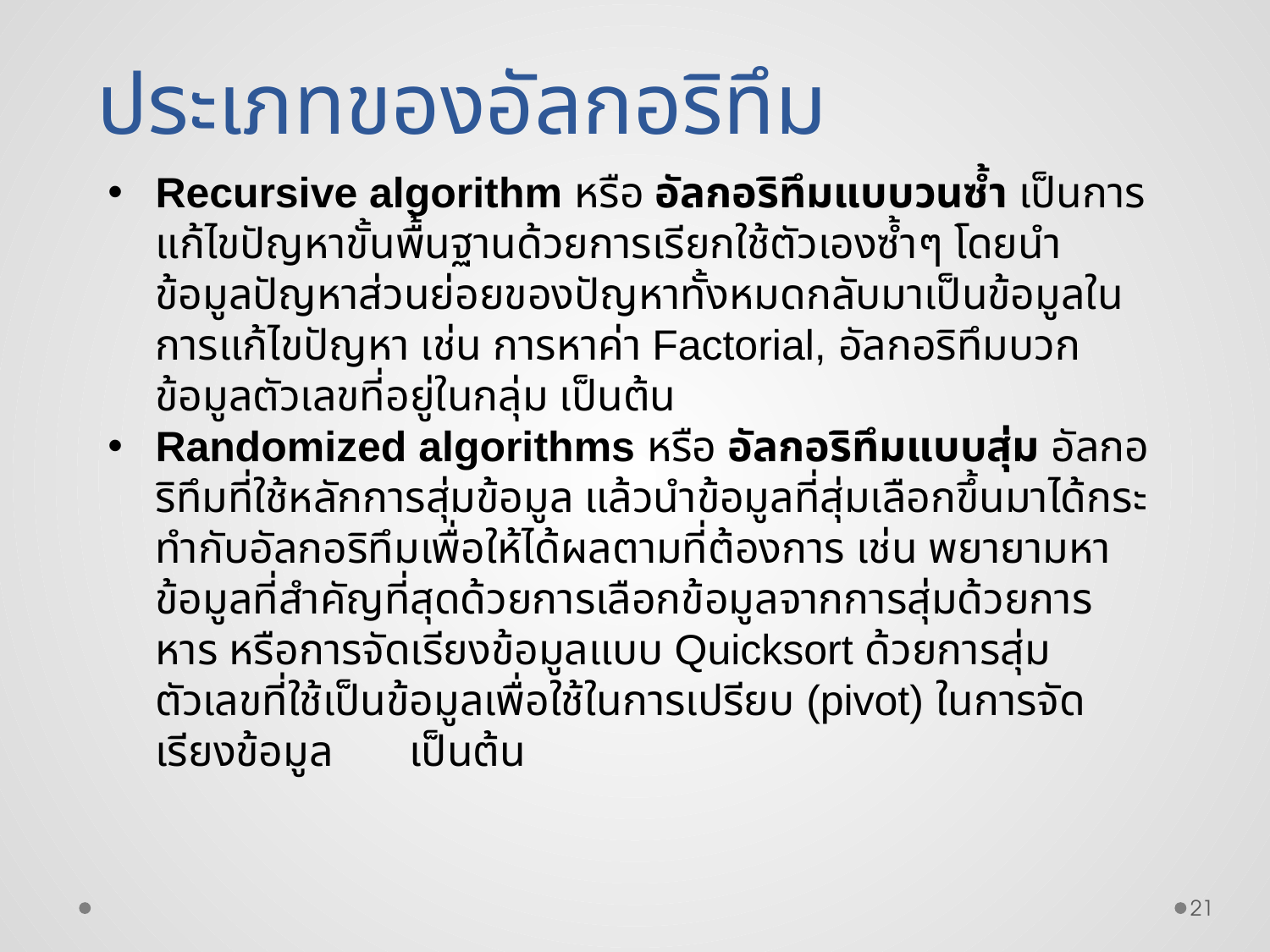

ประเภทของอัลกอริทึม
Recursive algorithm หรือ อัลกอริทึมแบบวนซ้ำ เป็นการแก้ไขปัญหาขั้นพื้นฐานด้วยการเรียกใช้ตัวเองซ้ำๆ โดยนำข้อมูลปัญหาส่วนย่อยของปัญหาทั้งหมดกลับมาเป็นข้อมูลในการแก้ไขปัญหา เช่น การหาค่า Factorial, อัลกอริทึมบวกข้อมูลตัวเลขที่อยู่ในกลุ่ม เป็นต้น
Randomized algorithms หรือ อัลกอริทึมแบบสุ่ม อัลกอริทึมที่ใช้หลักการสุ่มข้อมูล แล้วนำข้อมูลที่สุ่มเลือกขึ้นมาได้กระทำกับอัลกอริทึมเพื่อให้ได้ผลตามที่ต้องการ เช่น พยายามหาข้อมูลที่สำคัญที่สุดด้วยการเลือกข้อมูลจากการสุ่มด้วยการหาร หรือการจัดเรียงข้อมูลแบบ Quicksort ด้วยการสุ่มตัวเลขที่ใช้เป็นข้อมูลเพื่อใช้ในการเปรียบ (pivot) ในการจัดเรียงข้อมูล	เป็นต้น
21